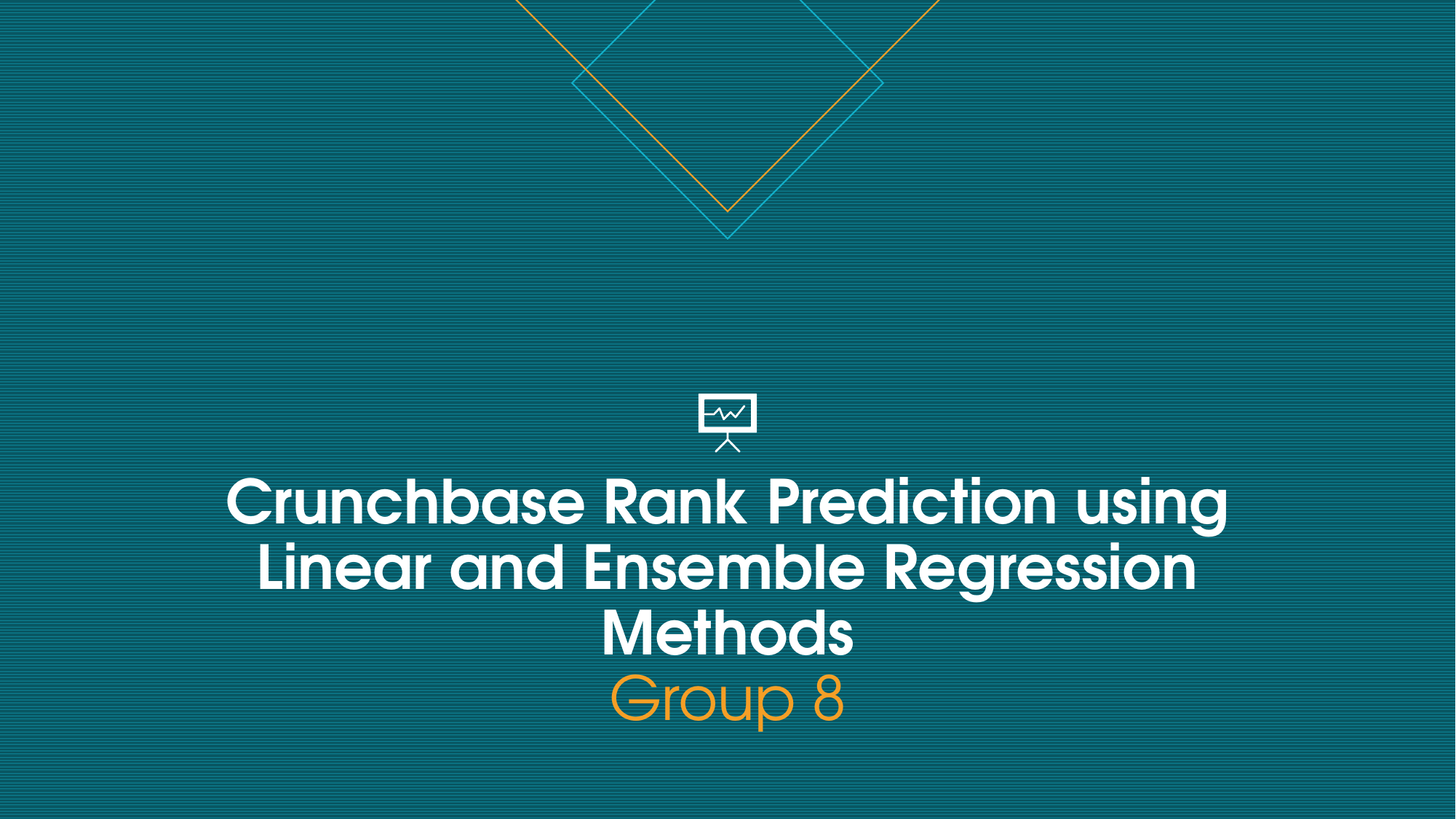

# Crunchbase Rank Prediction using Linear and Ensemble Regression Methods Group 8